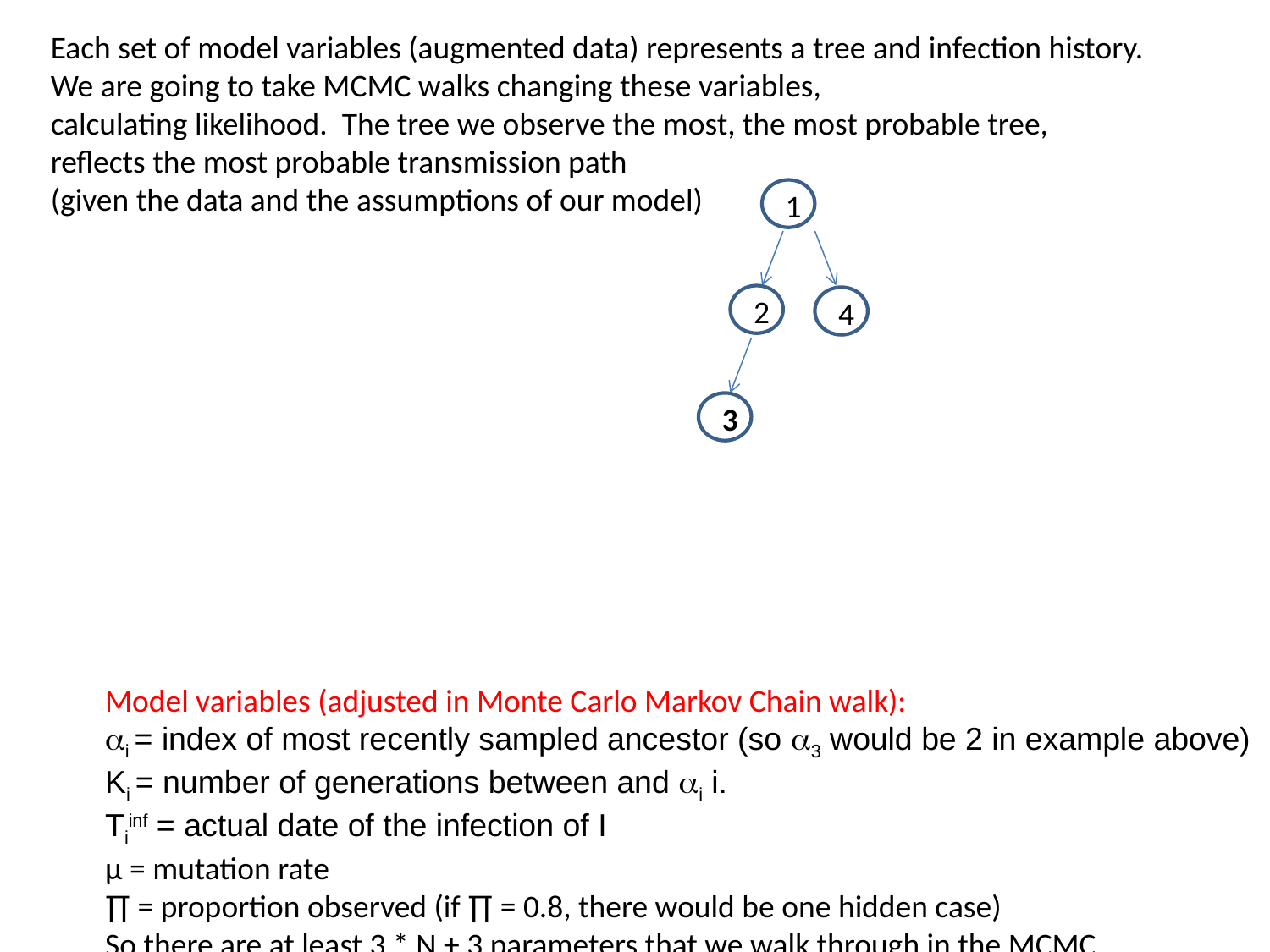

Each set of model variables (augmented data) represents a tree and infection history.
We are going to take MCMC walks changing these variables,
calculating likelihood.  The tree we observe the most, the most probable tree,
reflects the most probable transmission path
(given the data and the assumptions of our model)

1

2

4

3

Model variables (adjusted in Monte Carlo Markov Chain walk):
αi = index of most recently sampled ancestor (so α3 would be 2 in example above)
Ki = number of generations between and αi i.
Tiinf = actual date of the infection of I
µ = mutation rate
∏ = proportion observed (if ∏ = 0.8, there would be one hidden case)
So there are at least 3 * N + 3 parameters that we walk through in the MCMC